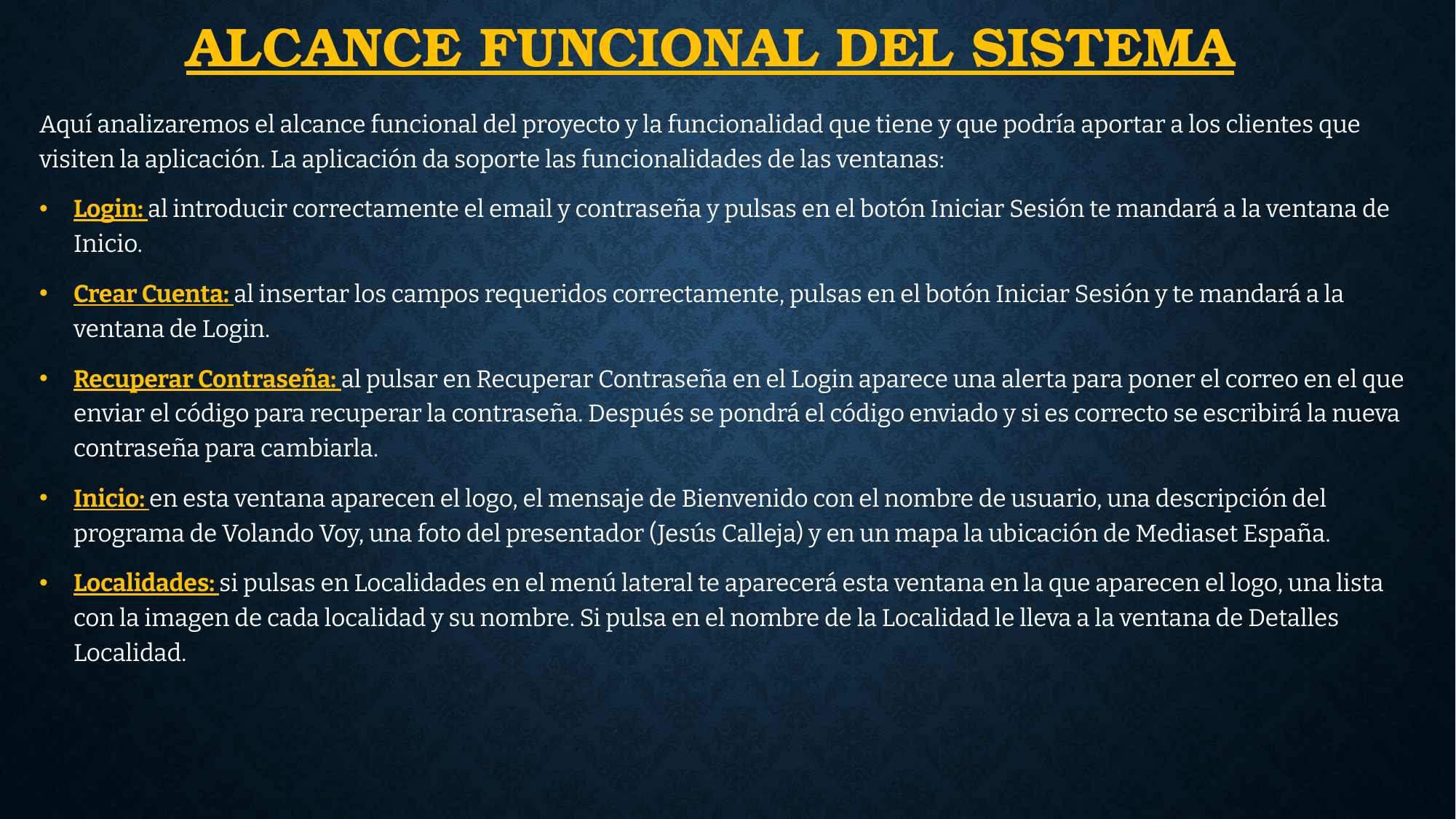

# Alcance funcional del sistema
Aquí analizaremos el alcance funcional del proyecto y la funcionalidad que tiene y que podría aportar a los clientes que visiten la aplicación. La aplicación da soporte las funcionalidades de las ventanas:
Login: al introducir correctamente el email y contraseña y pulsas en el botón Iniciar Sesión te mandará a la ventana de Inicio.
Crear Cuenta: al insertar los campos requeridos correctamente, pulsas en el botón Iniciar Sesión y te mandará a la ventana de Login.
Recuperar Contraseña: al pulsar en Recuperar Contraseña en el Login aparece una alerta para poner el correo en el que enviar el código para recuperar la contraseña. Después se pondrá el código enviado y si es correcto se escribirá la nueva contraseña para cambiarla.
Inicio: en esta ventana aparecen el logo, el mensaje de Bienvenido con el nombre de usuario, una descripción del programa de Volando Voy, una foto del presentador (Jesús Calleja) y en un mapa la ubicación de Mediaset España.
Localidades: si pulsas en Localidades en el menú lateral te aparecerá esta ventana en la que aparecen el logo, una lista con la imagen de cada localidad y su nombre. Si pulsa en el nombre de la Localidad le lleva a la ventana de Detalles Localidad.